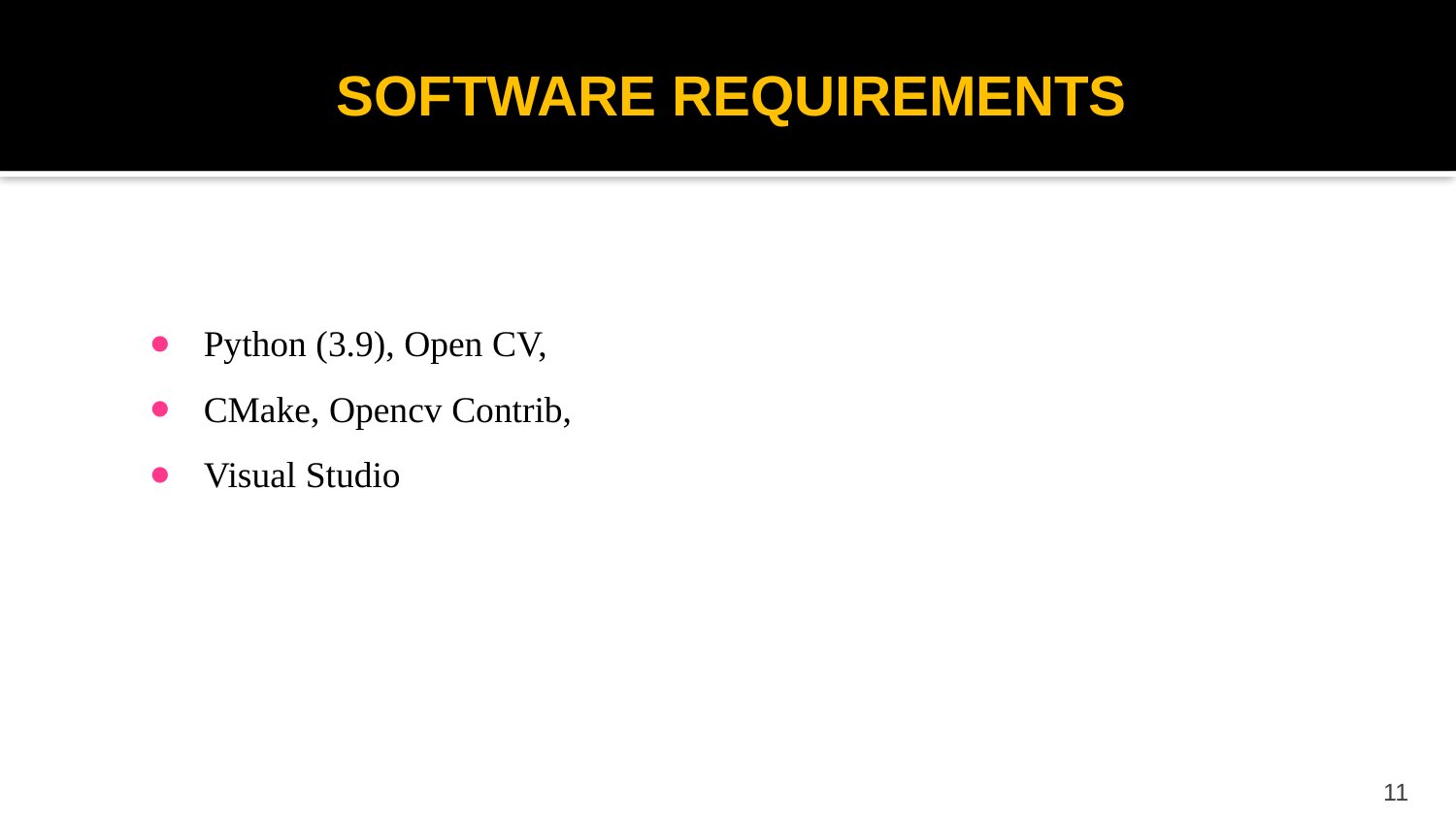

# SOFTWARE REQUIREMENTS
Python (3.9), Open CV,
CMake, Opencv Contrib,
Visual Studio

11